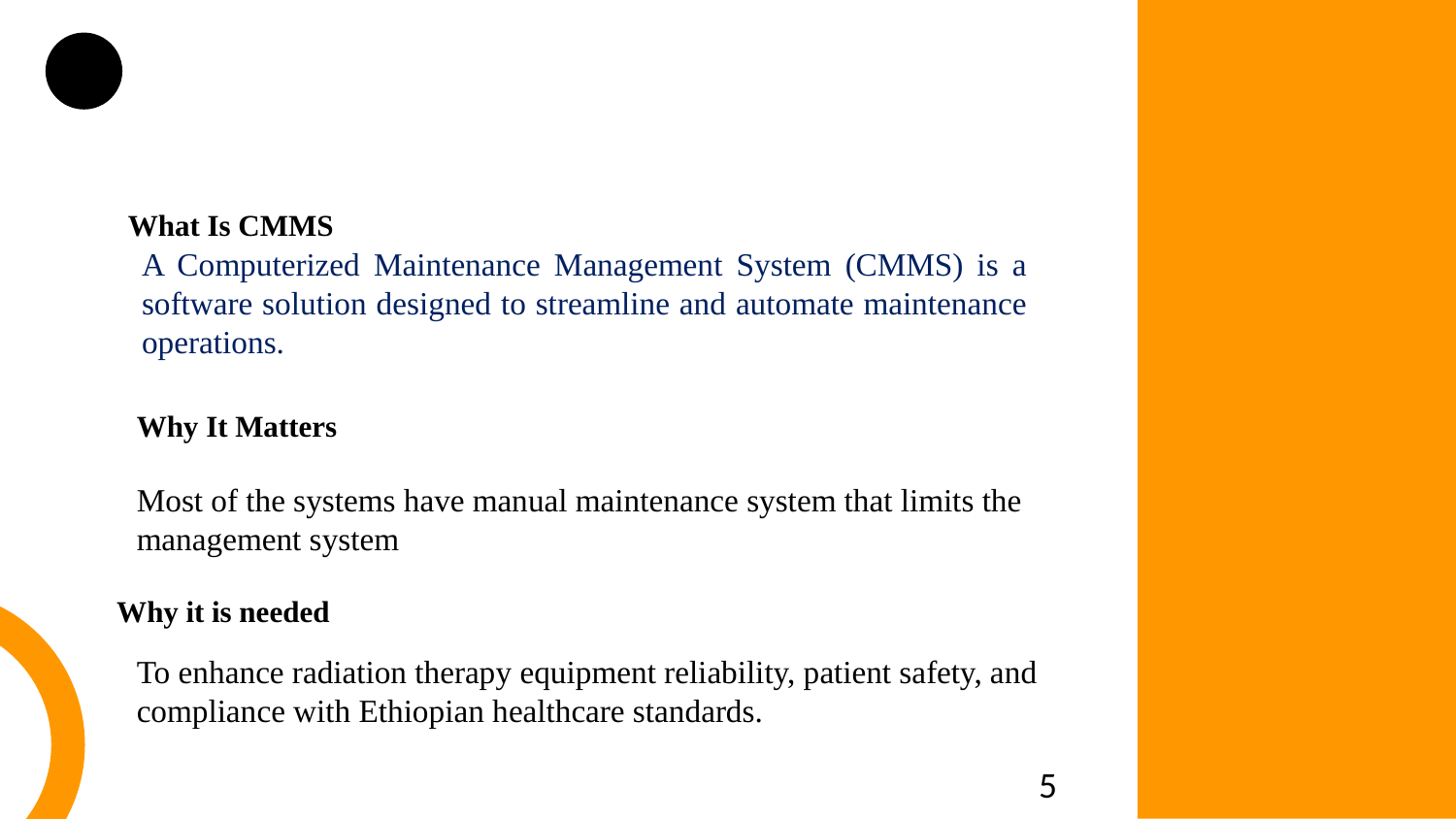

What Is CMMS

A Computerized Maintenance Management System (CMMS) is a software solution designed to streamline and automate maintenance operations.

Why It Matters

Most of the systems have manual maintenance system that limits the management system

Why it is needed

To enhance radiation therapy equipment reliability, patient safety, and compliance with Ethiopian healthcare standards.

5